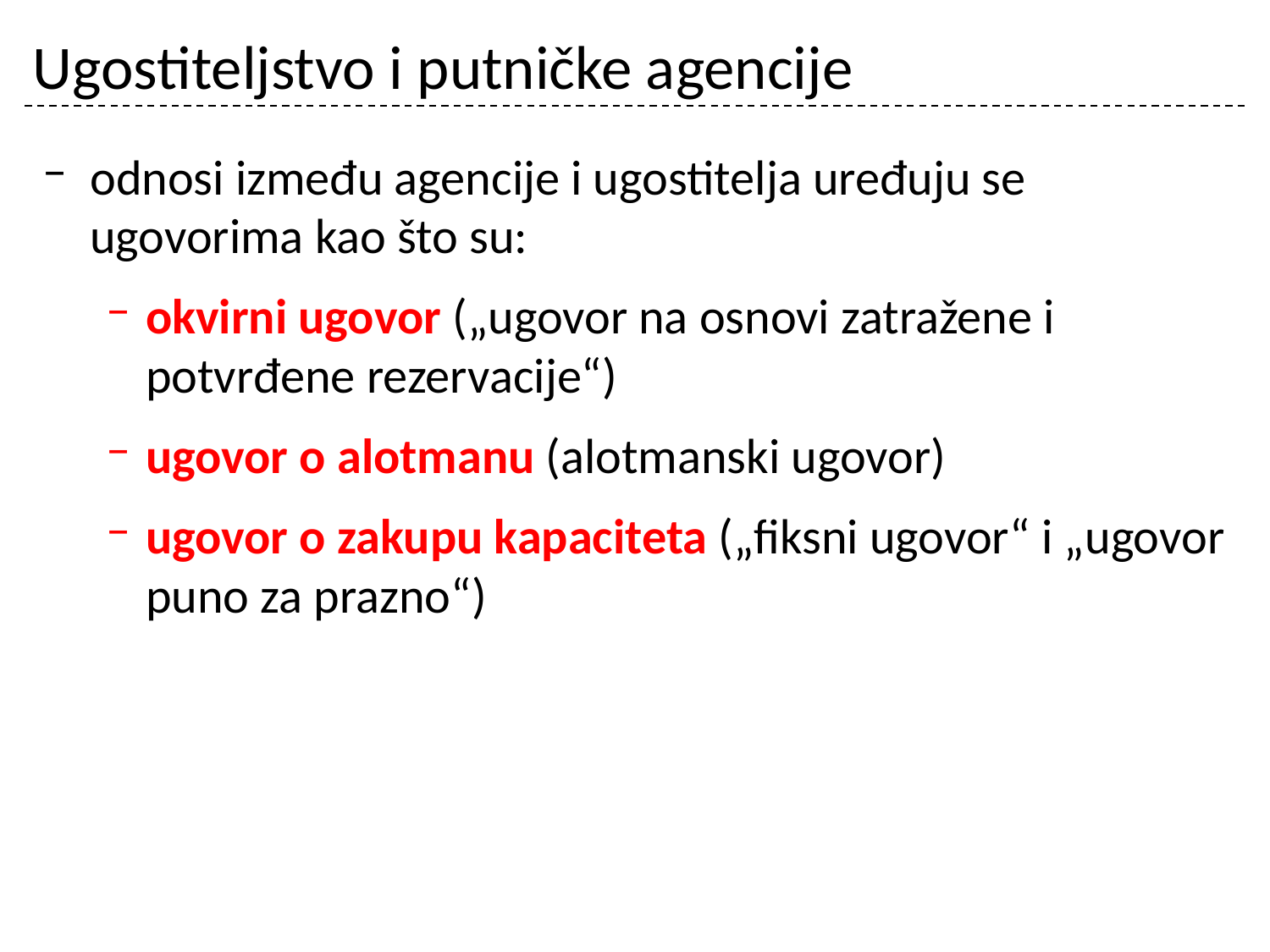

# Ugostiteljstvo i putničke agencije
odnosi između agencije i ugostitelja uređuju se ugovorima kao što su:
okvirni ugovor („ugovor na osnovi zatražene i potvrđene rezervacije“)
ugovor o alotmanu (alotmanski ugovor)
ugovor o zakupu kapaciteta („fiksni ugovor“ i „ugovor puno za prazno“)